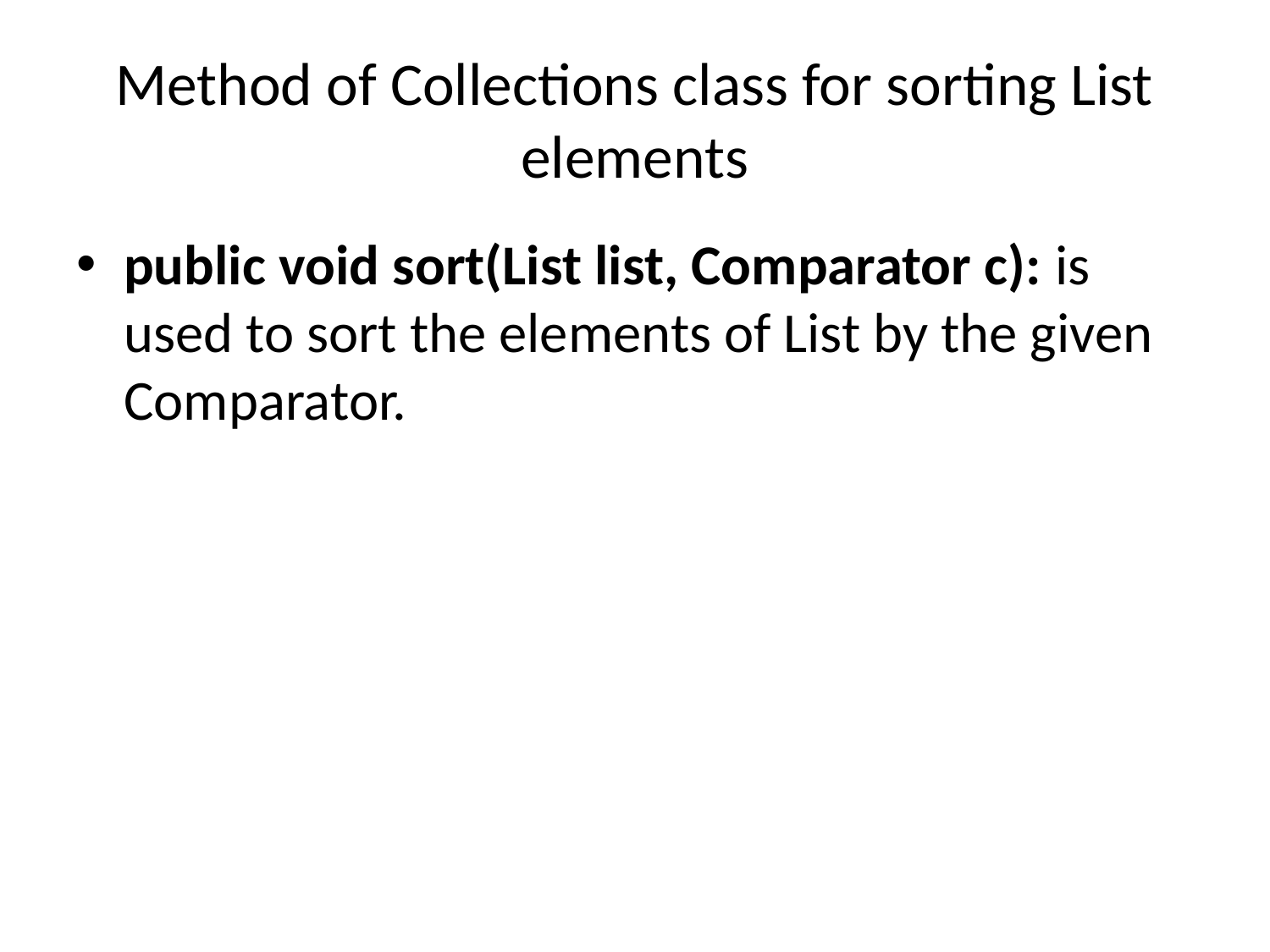

# Method of Collections class for sorting List elements
public void sort(List list, Comparator c): is used to sort the elements of List by the given Comparator.